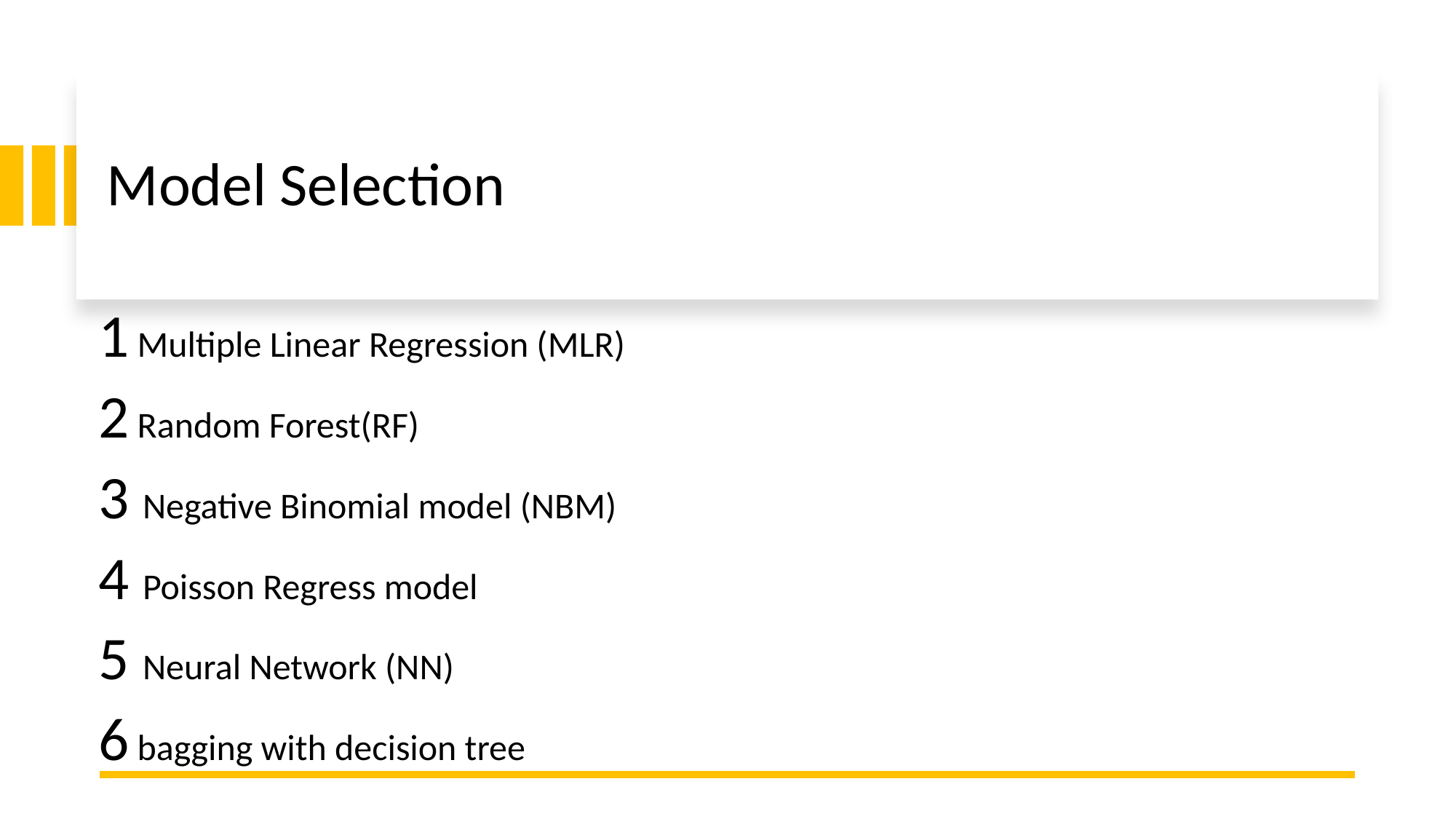

# Model Selection

1 Multiple Linear Regression (MLR)
2 Random Forest(RF)
3 Negative Binomial model (NBM)
4 Poisson Regress model
5 Neural Network (NN)
6 bagging with decision tree